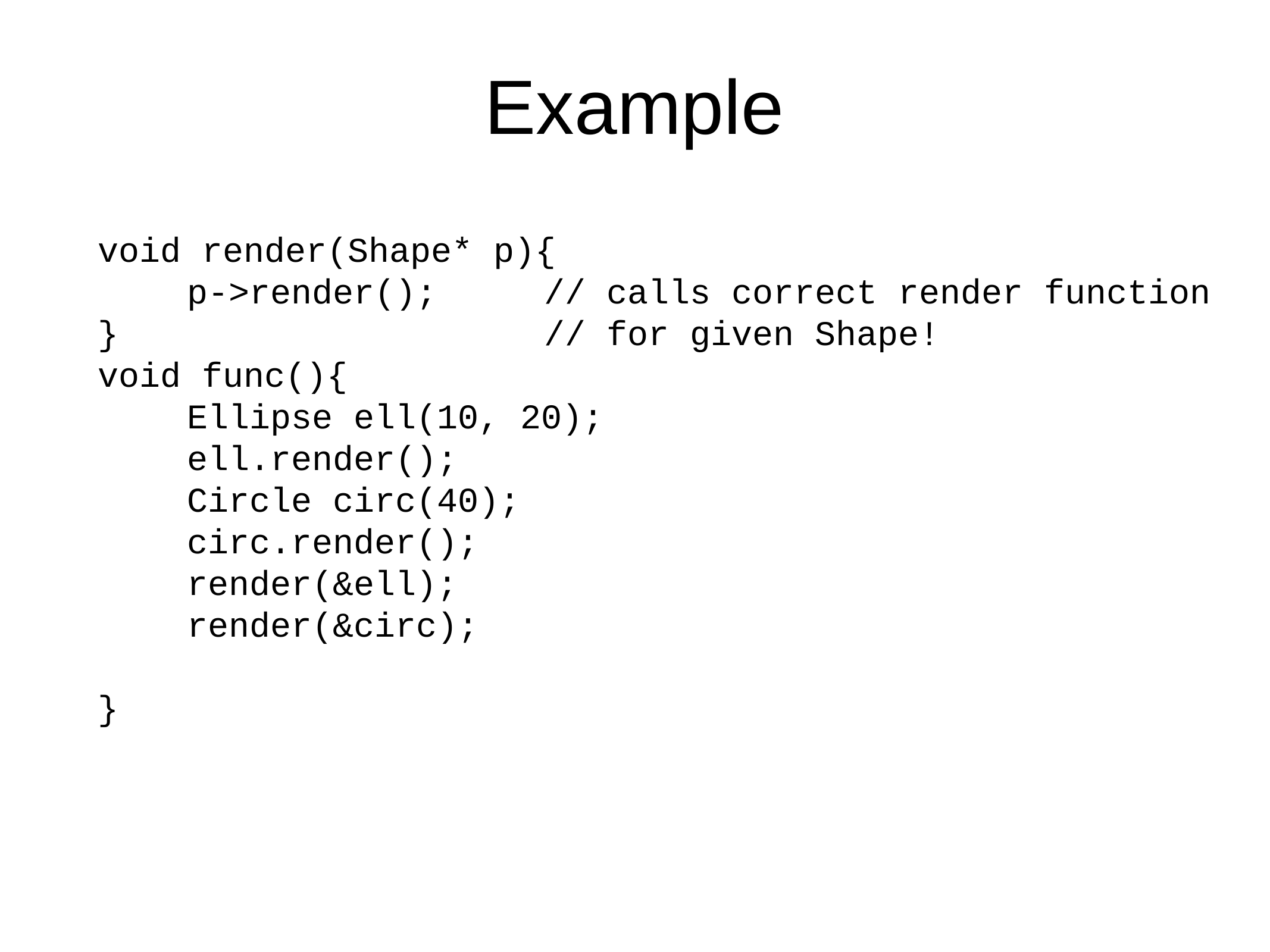

# Example
void render(Shape* p){
	p->render();  	// calls correct render function
}					// for given Shape!
void func(){
	Ellipse ell(10, 20);
	ell.render();
	Circle circ(40);
	circ.render();
	render(&ell);
	render(&circ);

}